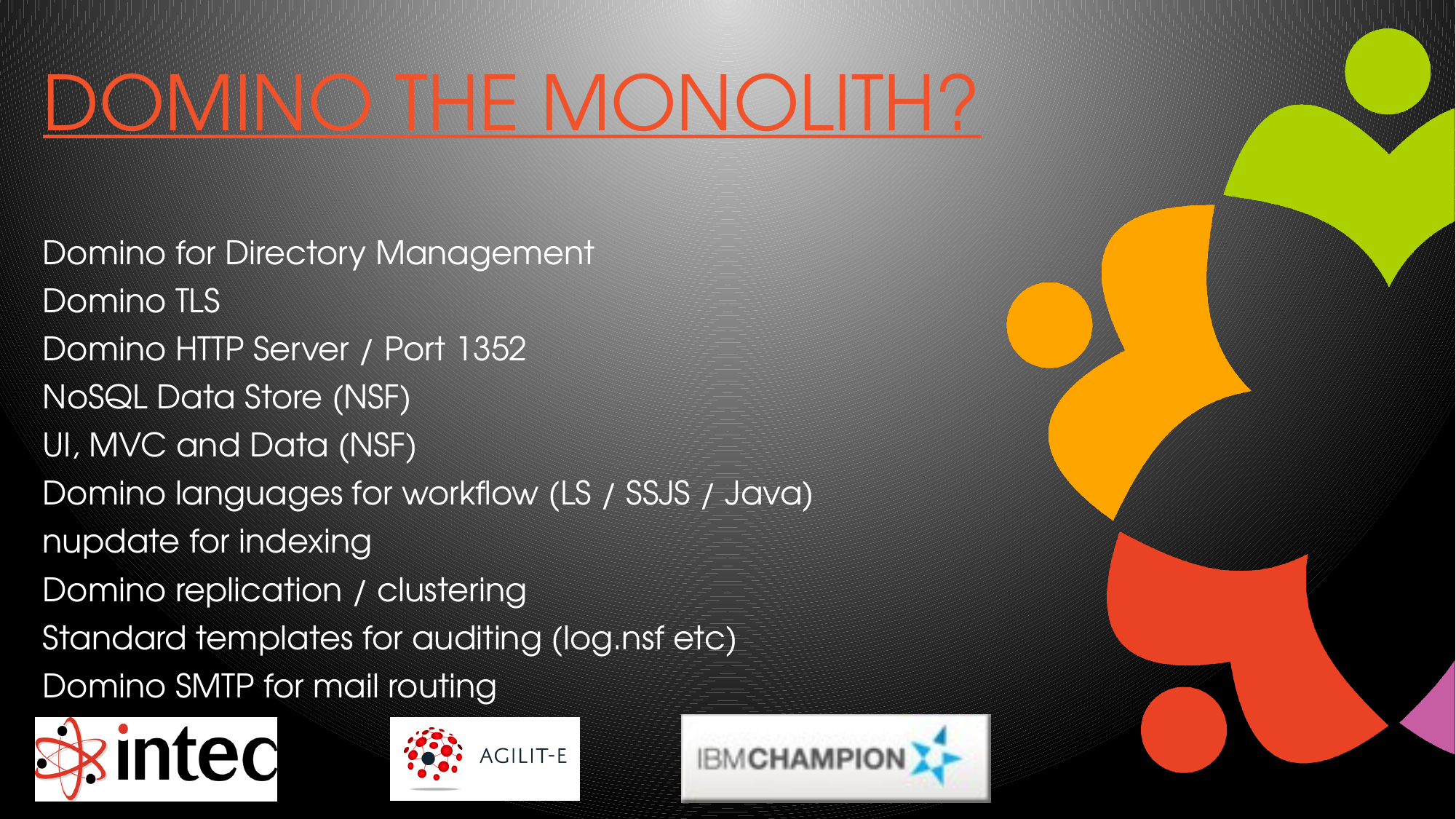

# Domino the monolith?
Domino for Directory Management
Domino TLS
Domino HTTP Server / Port 1352
NoSQL Data Store (NSF)
UI, MVC and Data (NSF)
Domino languages for workflow (LS / SSJS / Java)
nupdate for indexing
Domino replication / clustering
Standard templates for auditing (log.nsf etc)
Domino SMTP for mail routing